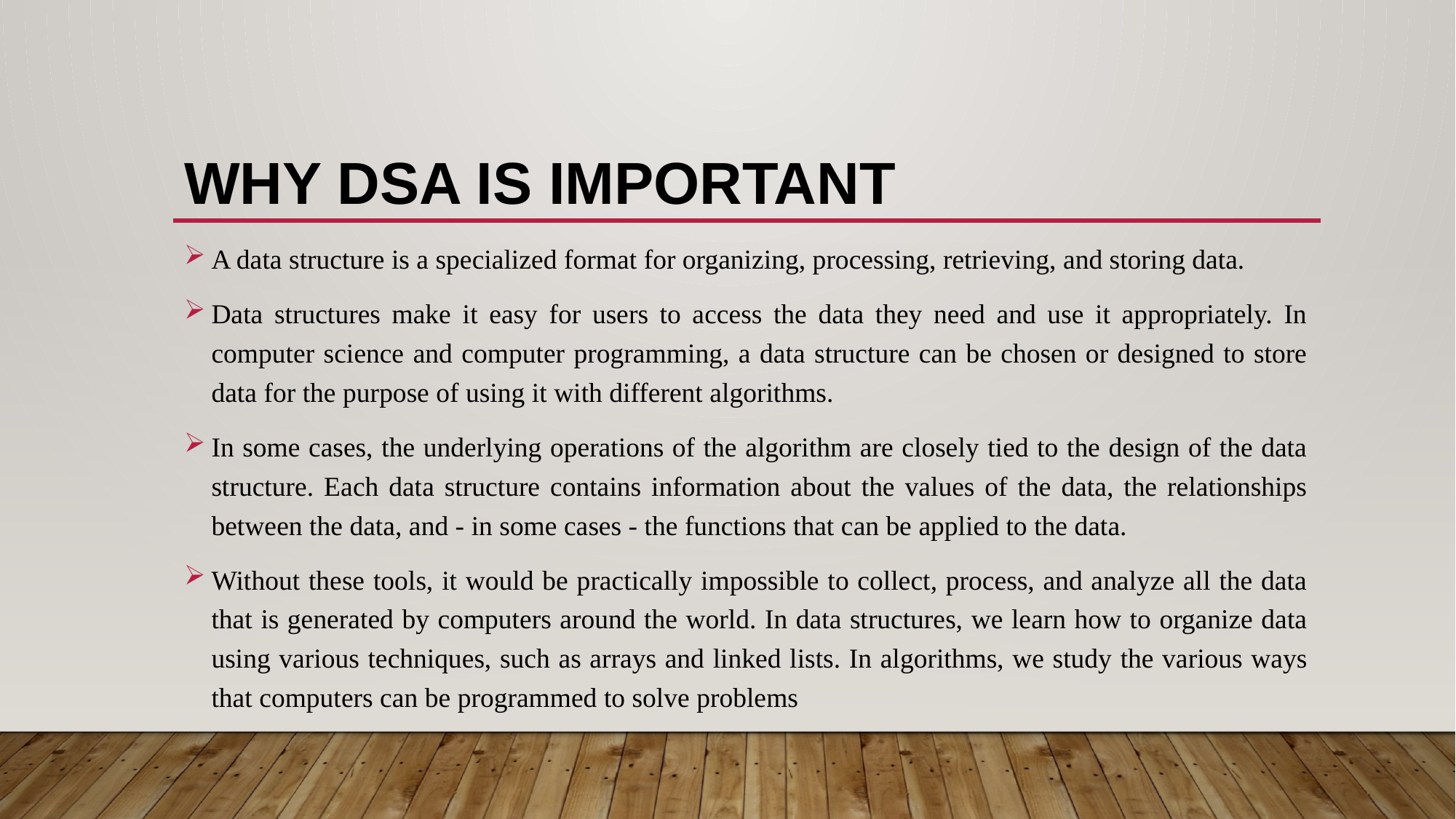

# Why dsa is important
A data structure is a specialized format for organizing, processing, retrieving, and storing data.
Data structures make it easy for users to access the data they need and use it appropriately. In computer science and computer programming, a data structure can be chosen or designed to store data for the purpose of using it with different algorithms.
In some cases, the underlying operations of the algorithm are closely tied to the design of the data structure. Each data structure contains information about the values of the data, the relationships between the data, and - in some cases - the functions that can be applied to the data.
Without these tools, it would be practically impossible to collect, process, and analyze all the data that is generated by computers around the world. In data structures, we learn how to organize data using various techniques, such as arrays and linked lists. In algorithms, we study the various ways that computers can be programmed to solve problems